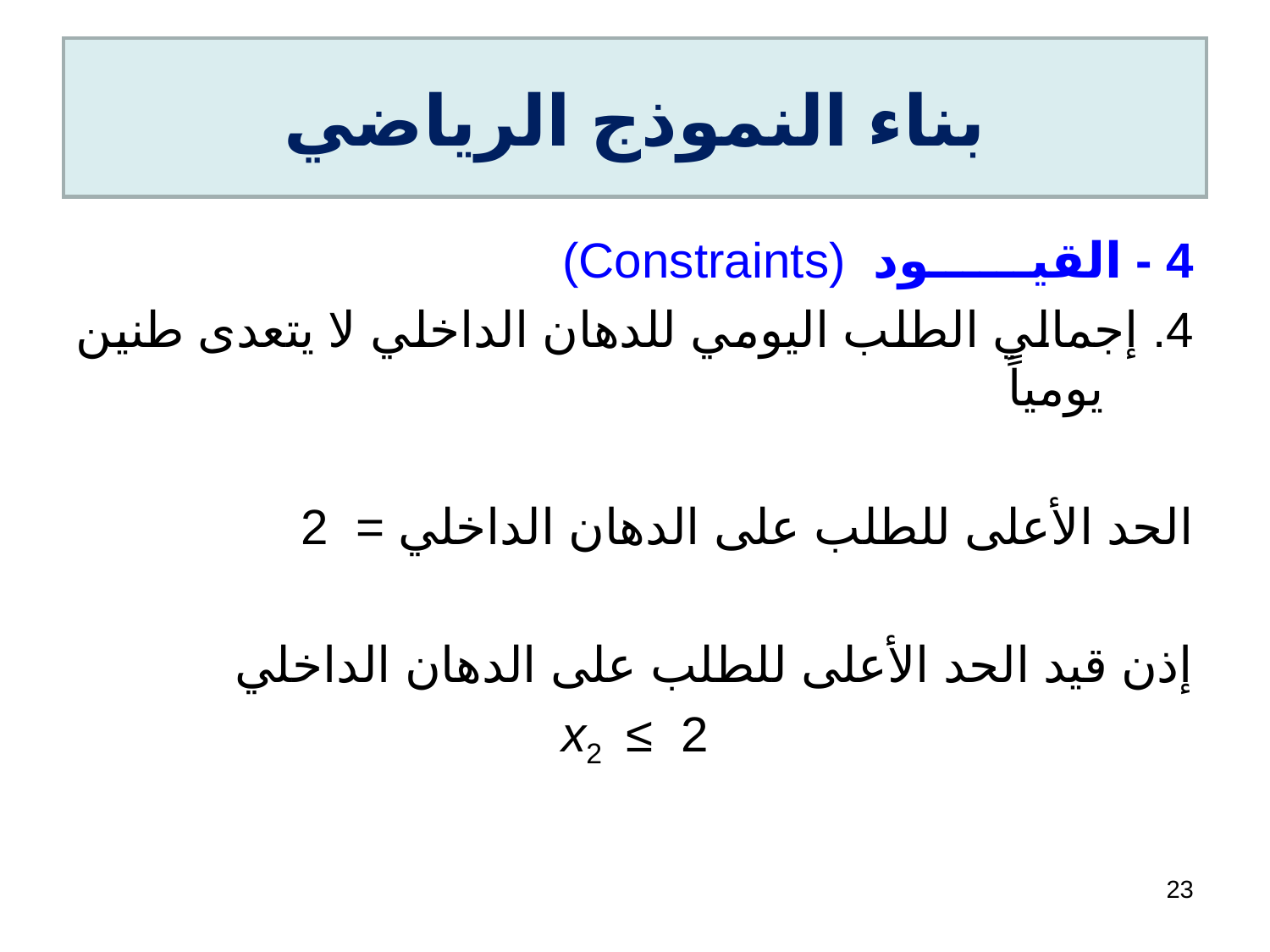

# بناء النموذج الرياضي
4 - القيــــــود  (Constraints)
4. إجمالي الطلب اليومي للدهان الداخلي لا يتعدى طنين يومياً

الحد الأعلى للطلب على الدهان الداخلي 	=  2

إذن قيد الحد الأعلى للطلب على الدهان الداخلي
x2   ≤  2
23